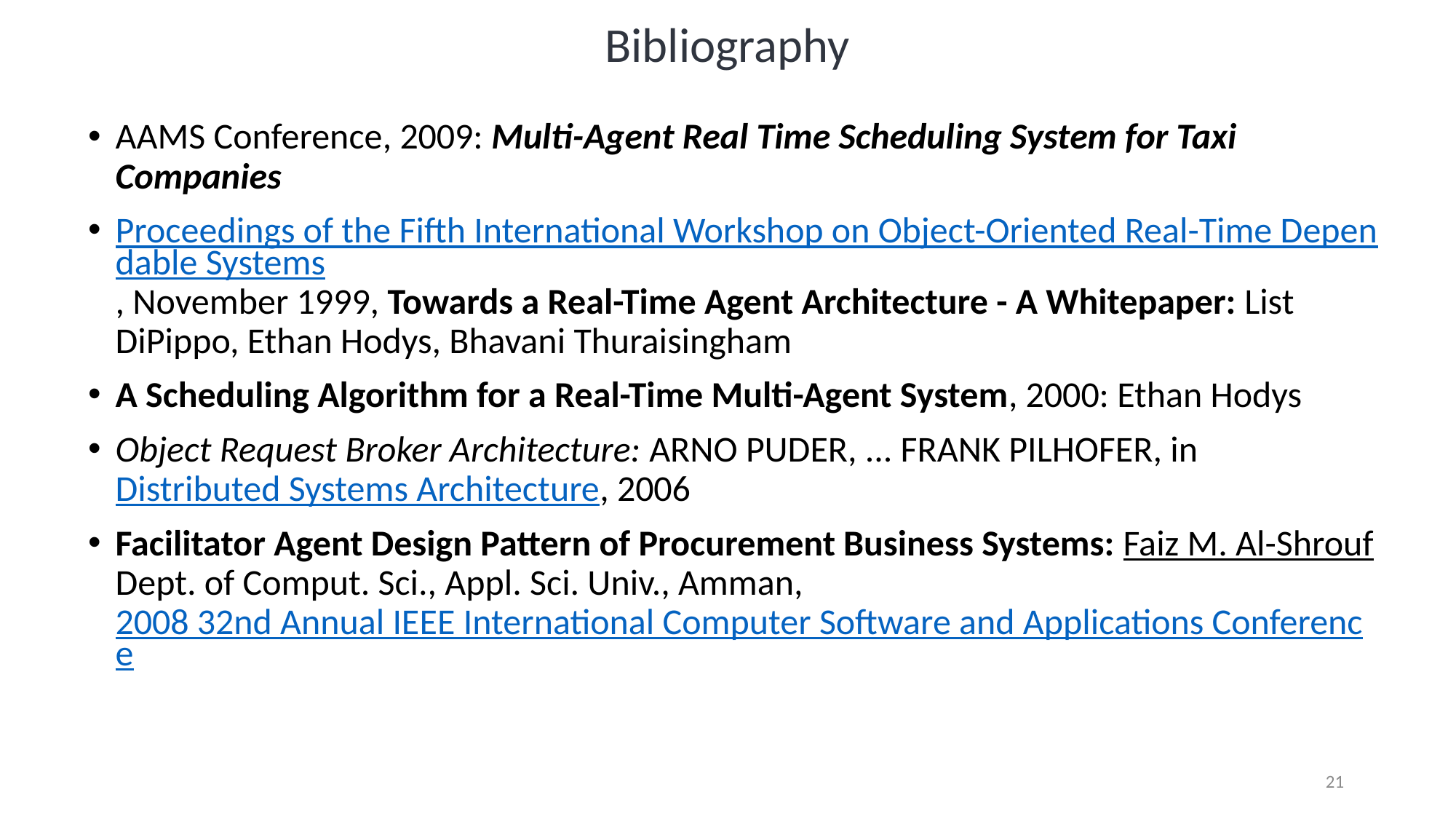

Bibliography
AAMS Conference, 2009: Multi-Agent Real Time Scheduling System for Taxi Companies
Proceedings of the Fifth International Workshop on Object-Oriented Real-Time Dependable Systems, November 1999, Towards a Real-Time Agent Architecture - A Whitepaper: List DiPippo, Ethan Hodys, Bhavani Thuraisingham
A Scheduling Algorithm for a Real-Time Multi-Agent System, 2000: Ethan Hodys
Object Request Broker Architecture: ARNO PUDER, ... FRANK PILHOFER, in Distributed Systems Architecture, 2006
Facilitator Agent Design Pattern of Procurement Business Systems: Faiz M. Al-Shrouf Dept. of Comput. Sci., Appl. Sci. Univ., Amman,
2008 32nd Annual IEEE International Computer Software and Applications Conference
21